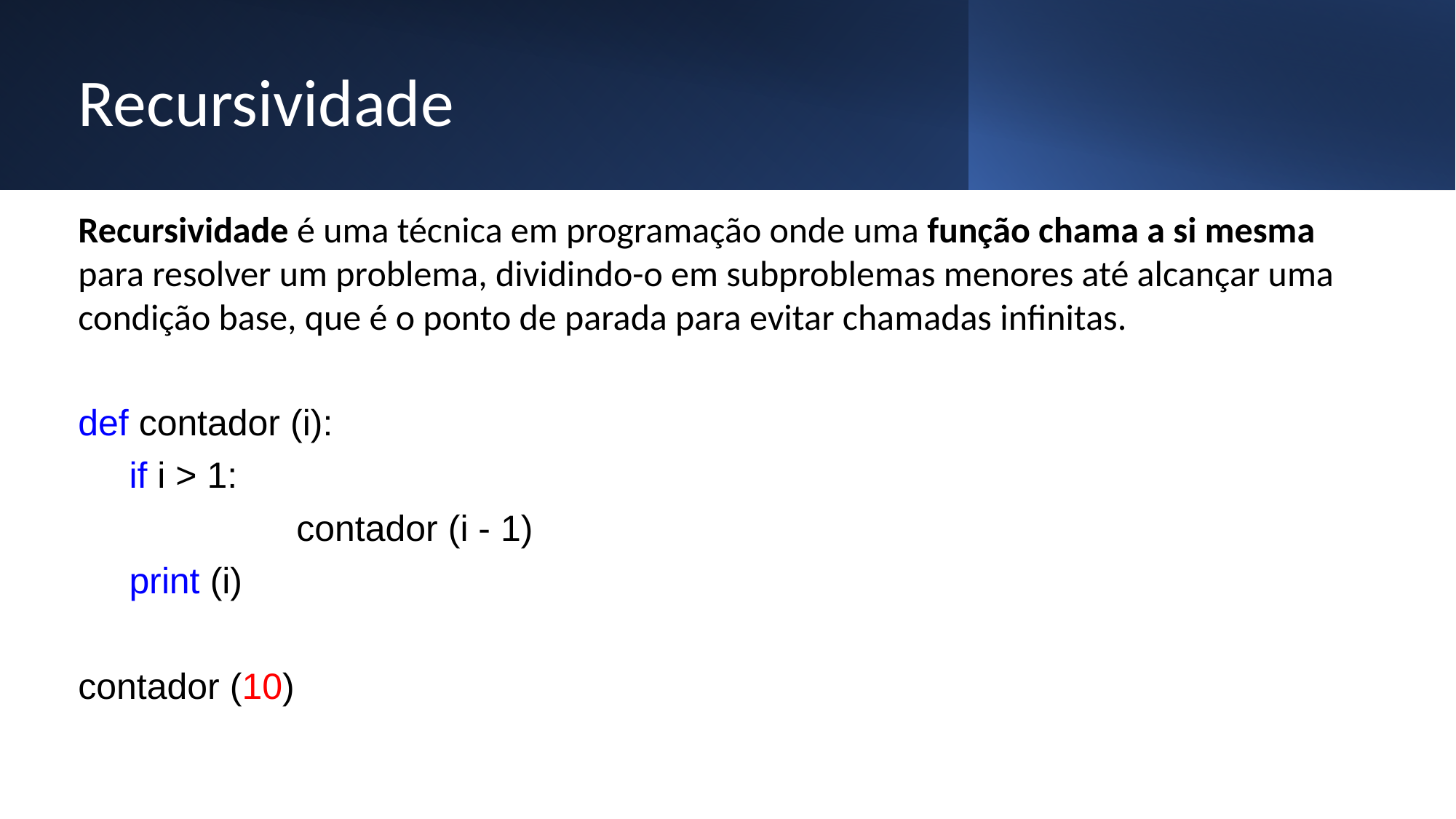

# Recursividade
Recursividade é uma técnica em programação onde uma função chama a si mesma para resolver um problema, dividindo-o em subproblemas menores até alcançar uma condição base, que é o ponto de parada para evitar chamadas infinitas.

def contador (i):
     if i > 1:
     		contador (i - 1)
     print (i)

contador (10)